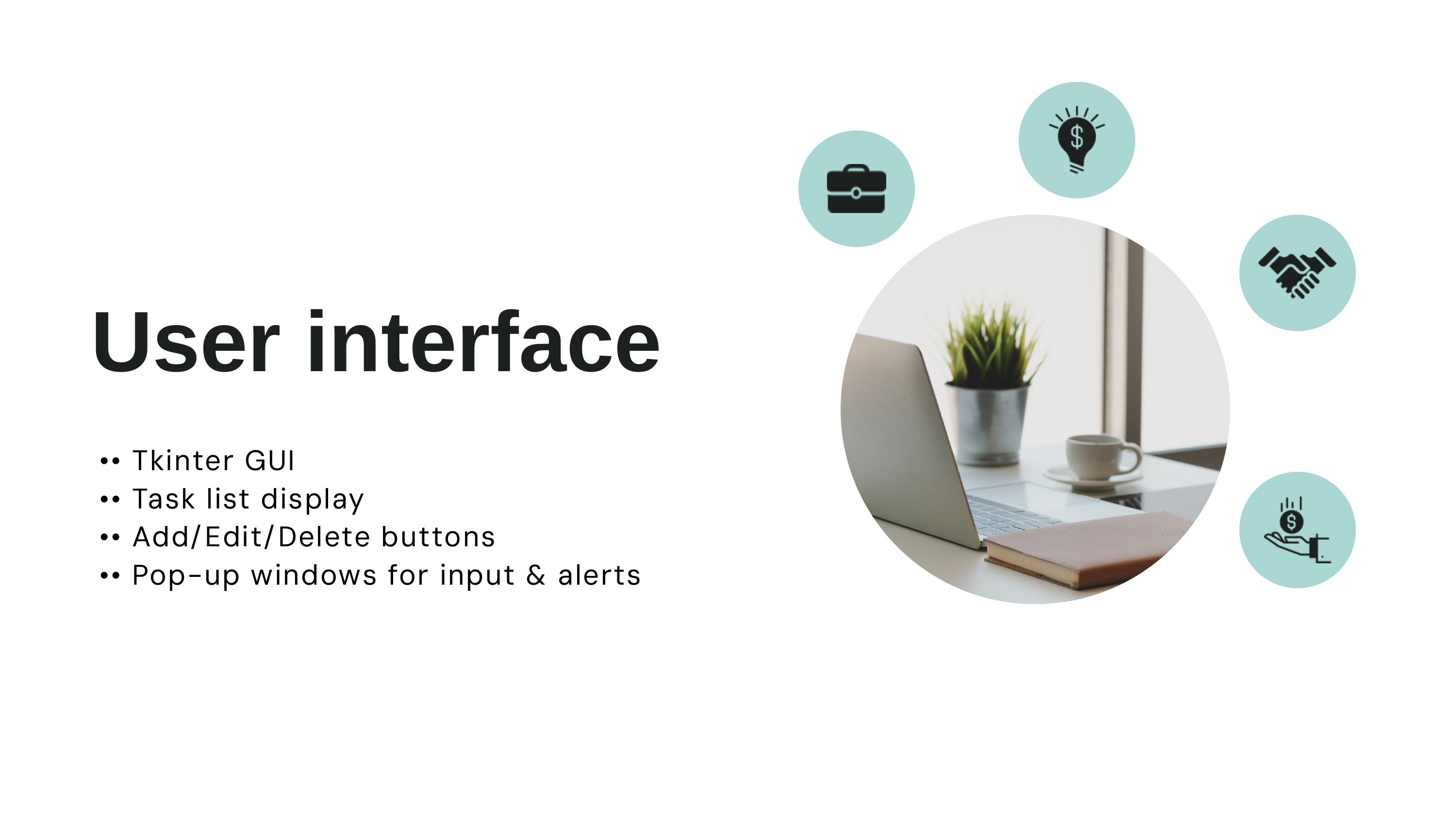

User interface
•• Tkinter GUI
•• Task list display
•• Add/Edit/Delete buttons
•• Pop-up windows for input & alerts